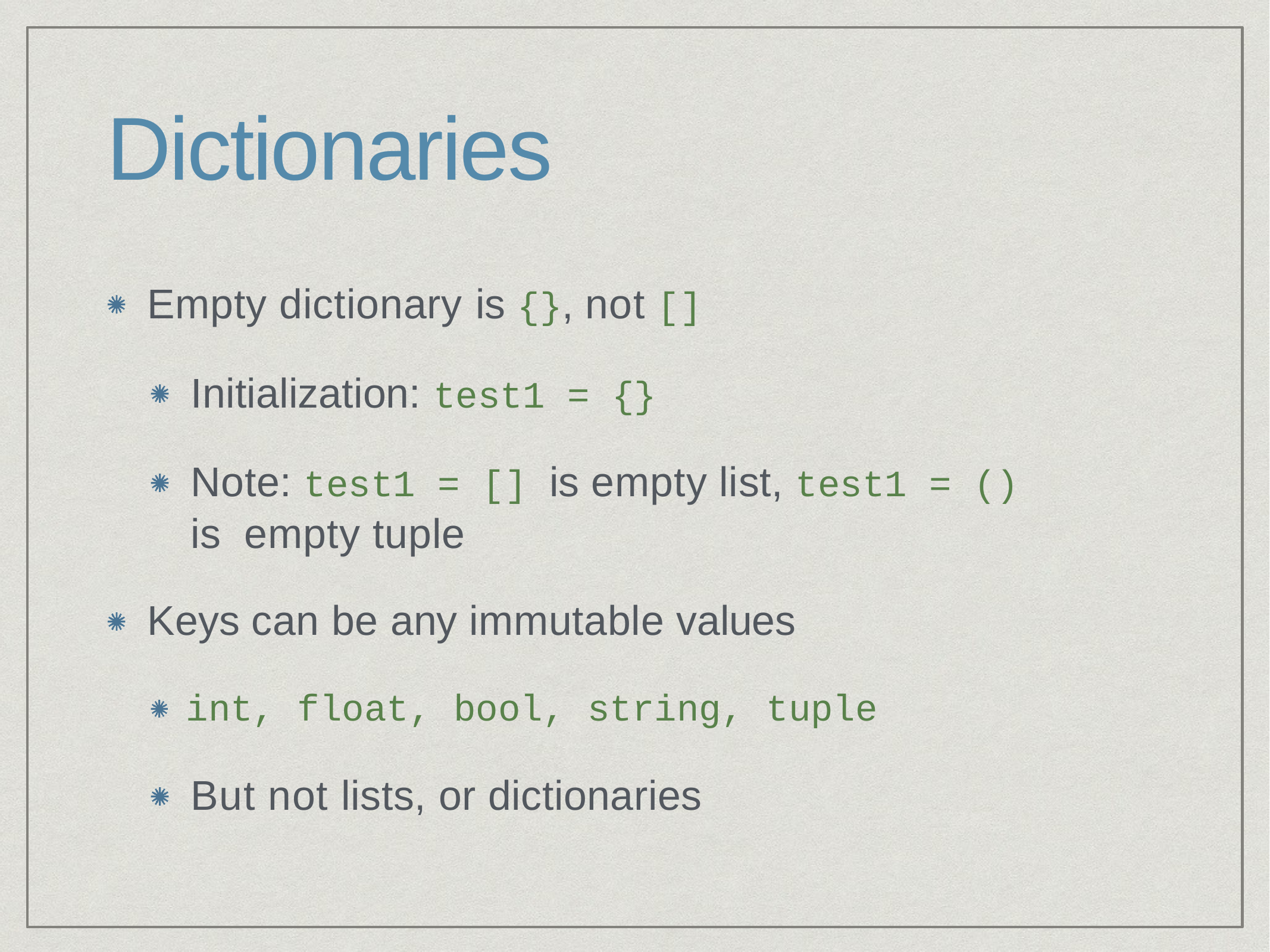

# Dictionaries
Empty dictionary is {}, not []
Initialization: test1 = {}
Note: test1 = [] is empty list, test1 = () is  empty tuple
Keys can be any immutable values
int, float, bool, string, tuple
But not lists, or dictionaries